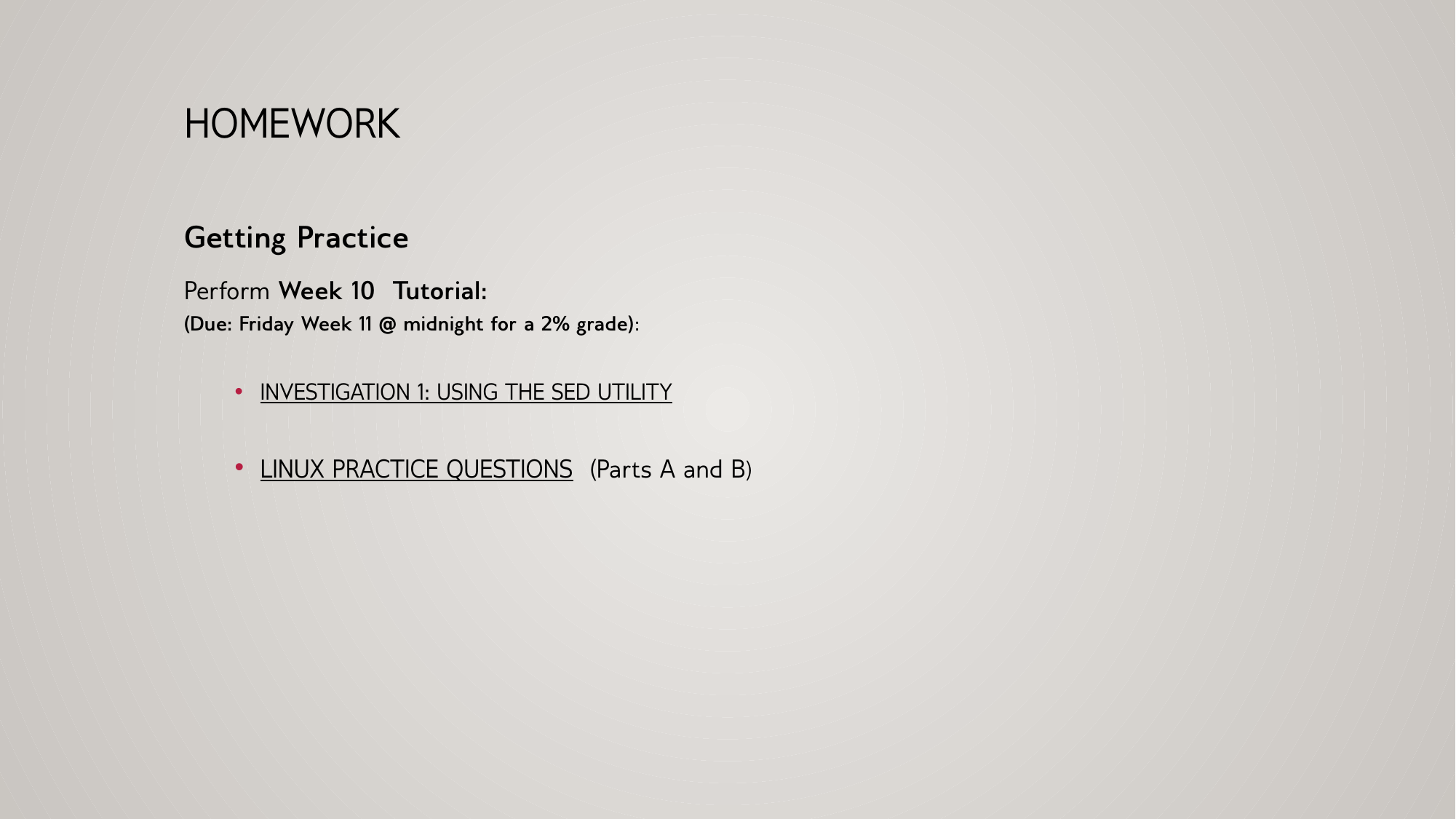

# homework
Getting Practice
Perform Week 10  Tutorial:
(Due: Friday Week 11 @ midnight for a 2% grade):
INVESTIGATION 1: USING THE SED UTILITY
LINUX PRACTICE QUESTIONS  (Parts A and B)